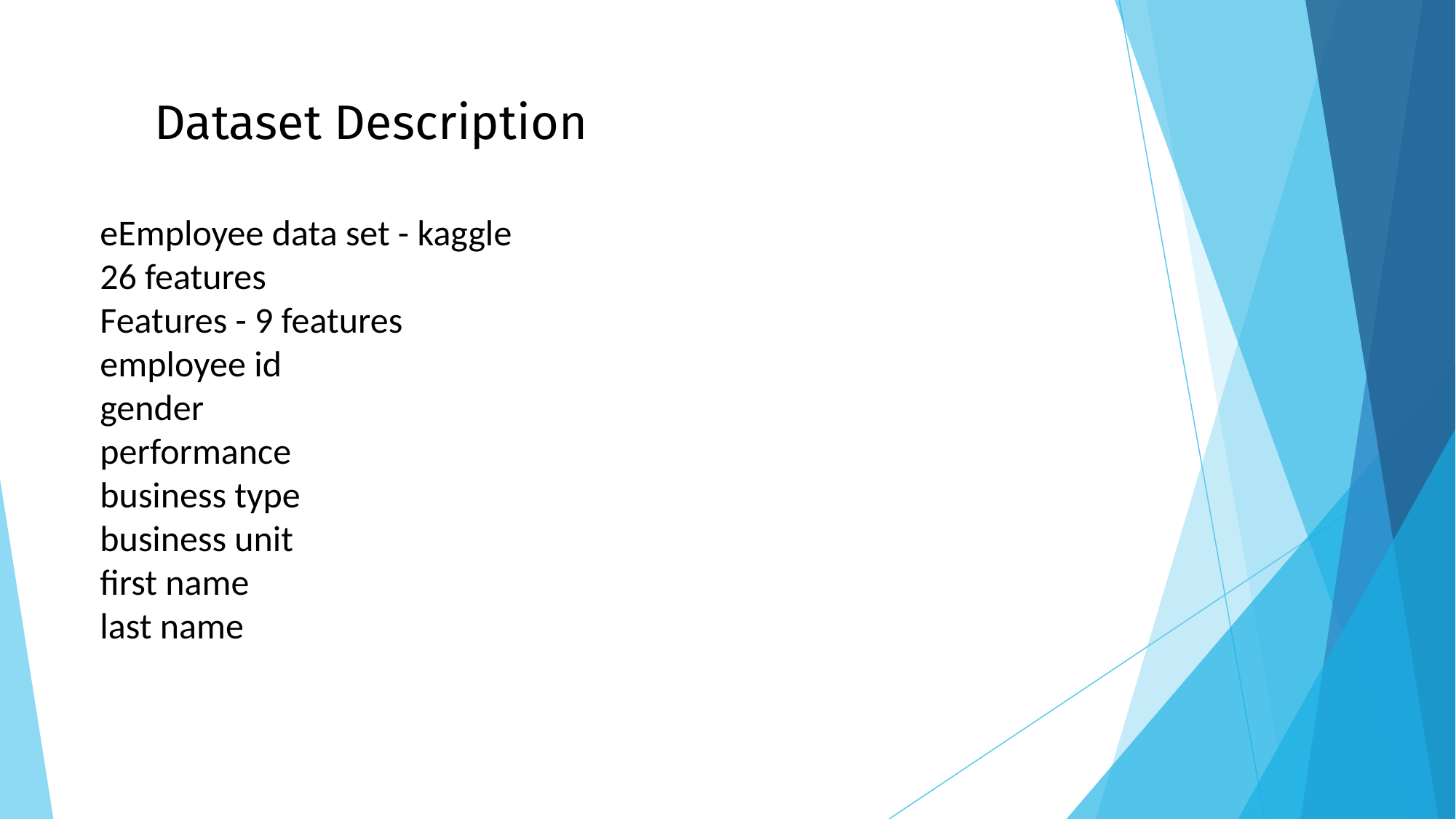

# Dataset Description
eEmployee data set - kaggle
26 features
Features - 9 features
employee id
gender
performance
business type
business unit
first name
last name